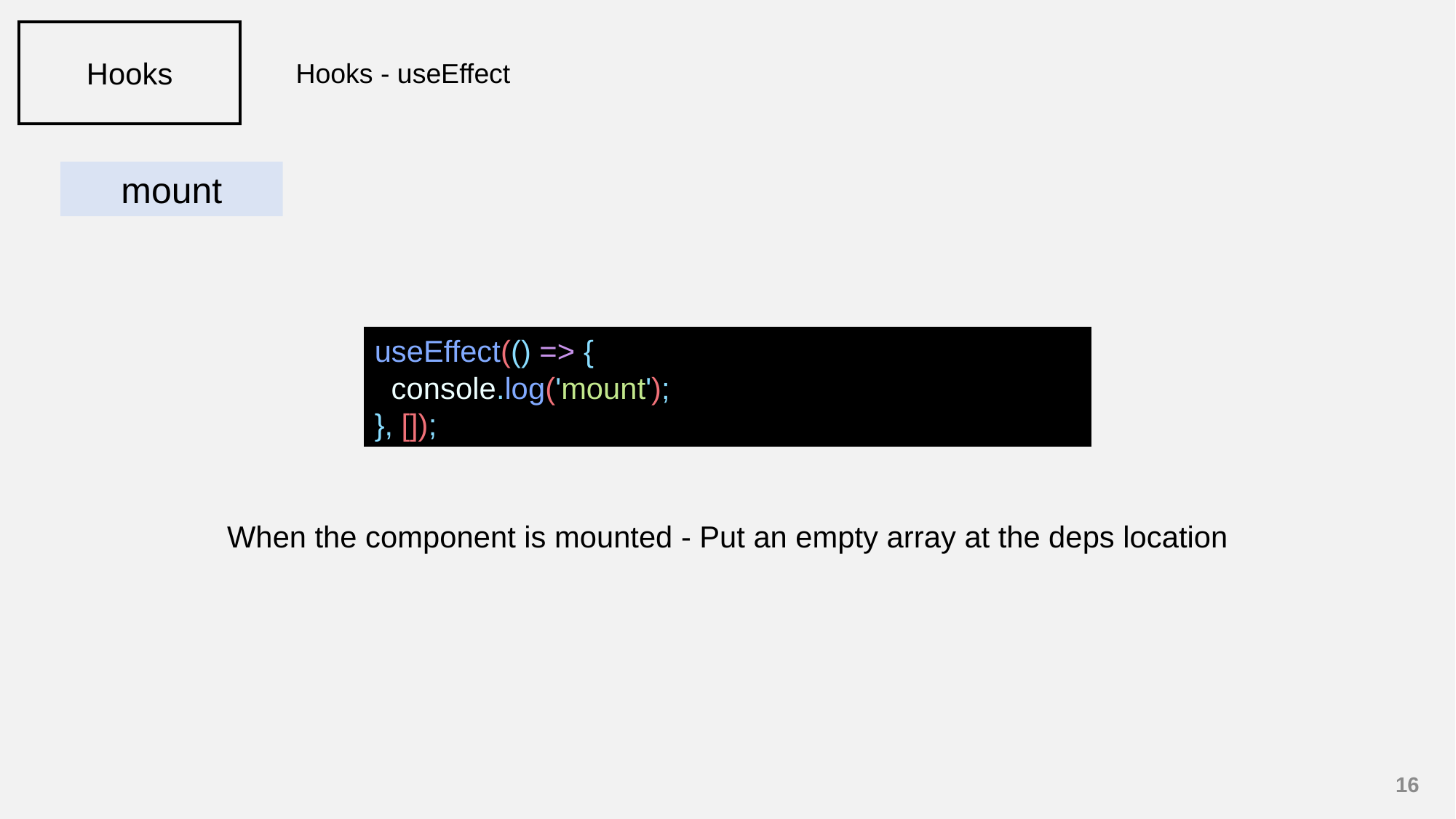

Hooks
Hooks - useEffect
mount
useEffect(() => {
  console.log('mount');
}, []);
When the component is mounted - Put an empty array at the deps location

16